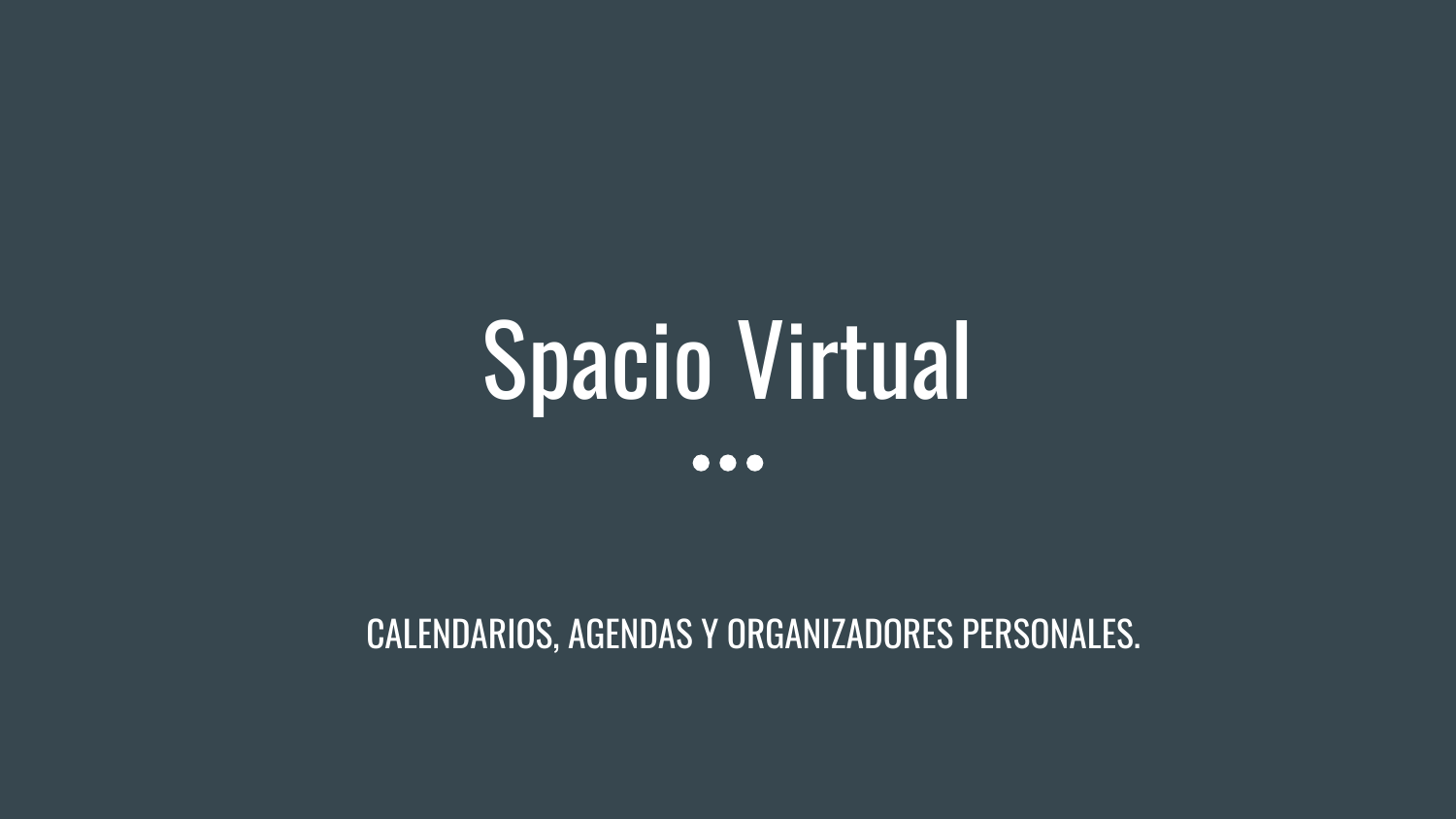

# Spacio Virtual
CALENDARIOS, AGENDAS Y ORGANIZADORES PERSONALES.